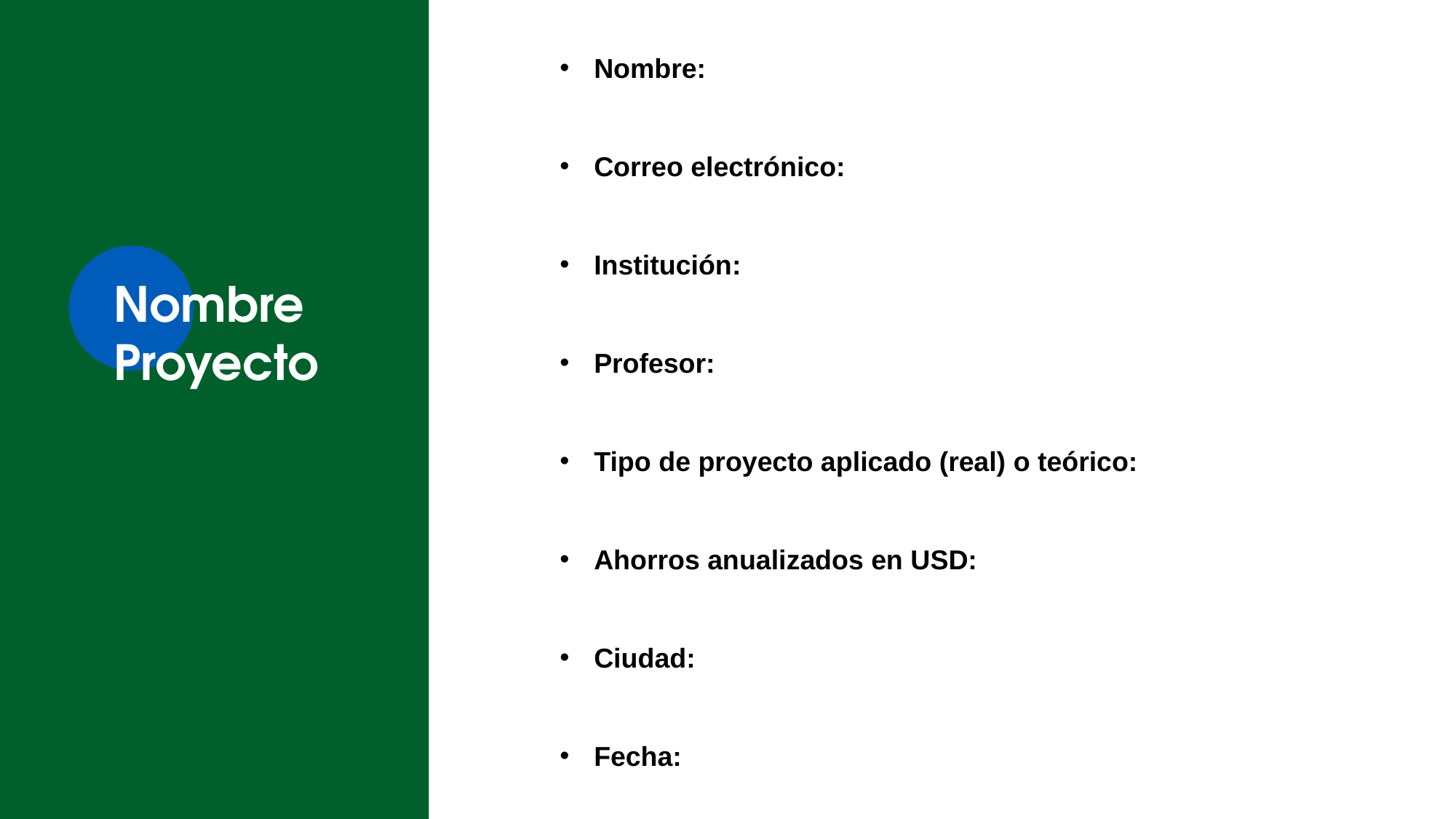

Nombre:

Correo electrónico:

Institución:

Profesor:

Tipo de proyecto aplicado (real) o teórico:

Ahorros anualizados en USD:

Ciudad:

Fecha:

# Nombre Proyecto